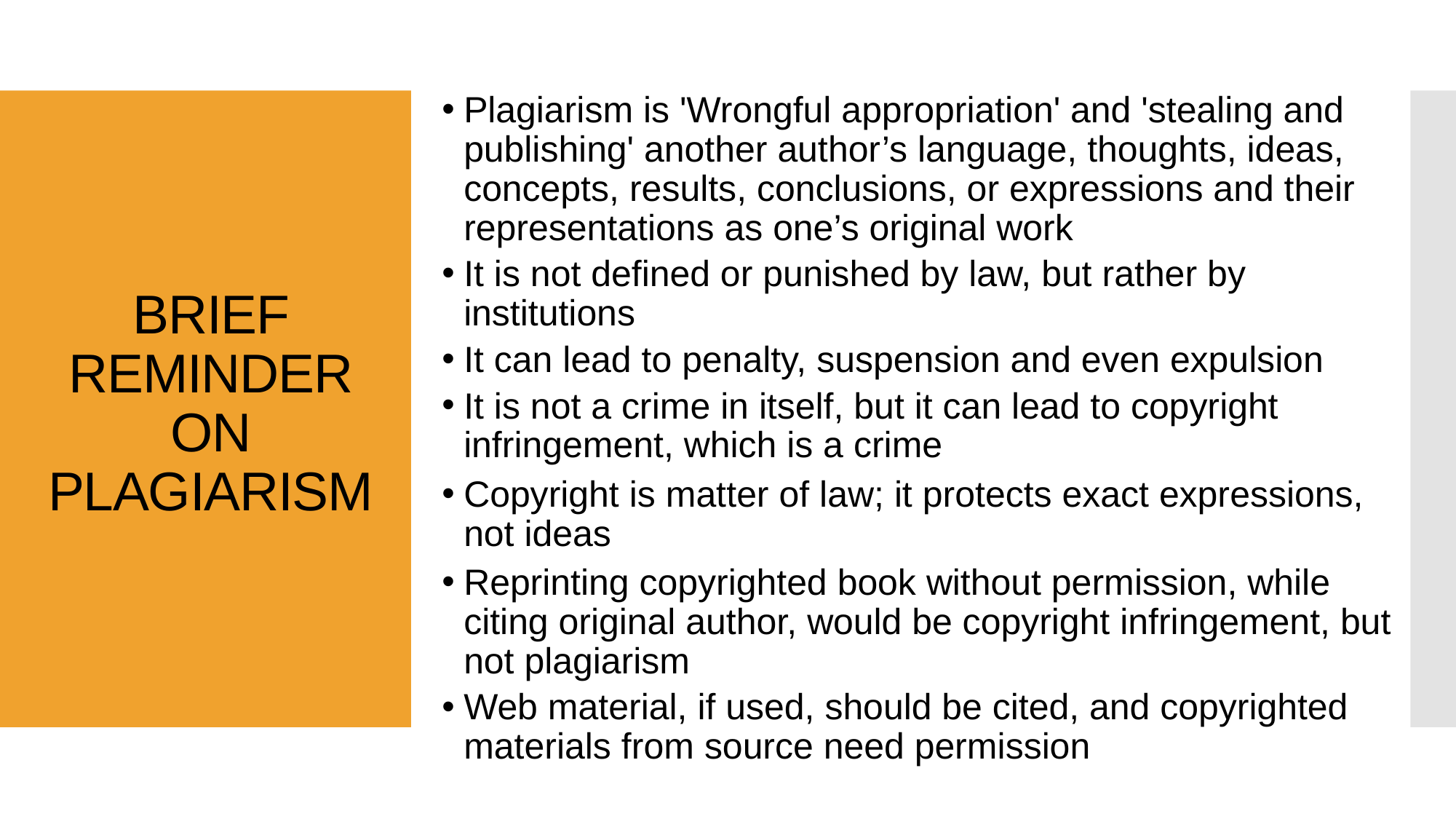

Plagiarism is 'Wrongful appropriation' and 'stealing and publishing' another author’s language, thoughts, ideas, concepts, results, conclusions, or expressions and their representations as one’s original work
It is not defined or punished by law, but rather by institutions
It can lead to penalty, suspension and even expulsion
It is not a crime in itself, but it can lead to copyright infringement, which is a crime
Copyright is matter of law; it protects exact expressions, not ideas
Reprinting copyrighted book without permission, while citing original author, would be copyright infringement, but not plagiarism
Web material, if used, should be cited, and copyrighted materials from source need permission
# BRIEF REMINDER ON PLAGIARISM